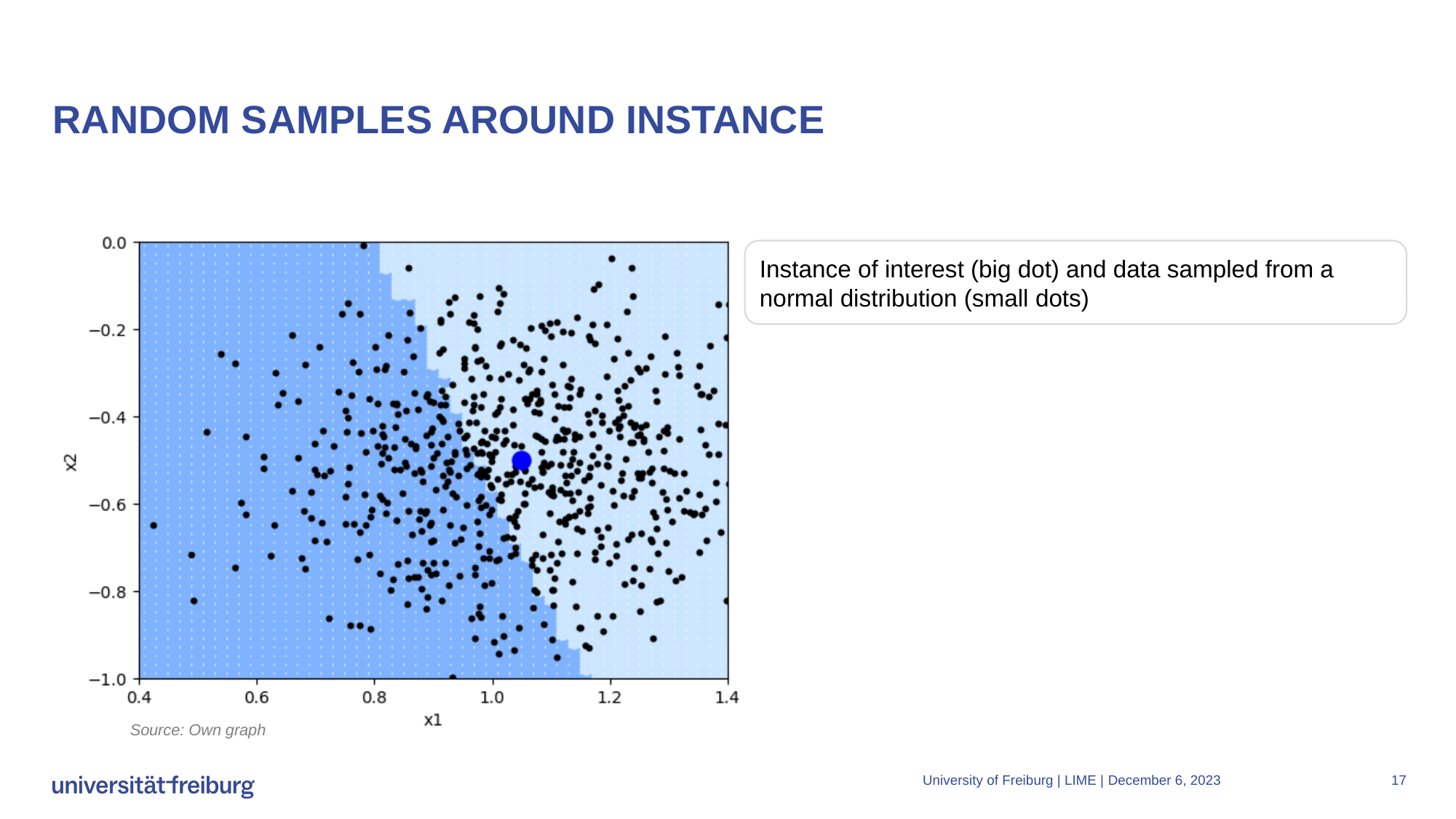

RANDOM SAMPLES AROUND INSTANCE

Instance of interest (big dot) and data sampled from a normal distribution (small dots)
Source: Own graph
University of Freiburg | LIME |
December 6, 2023
17